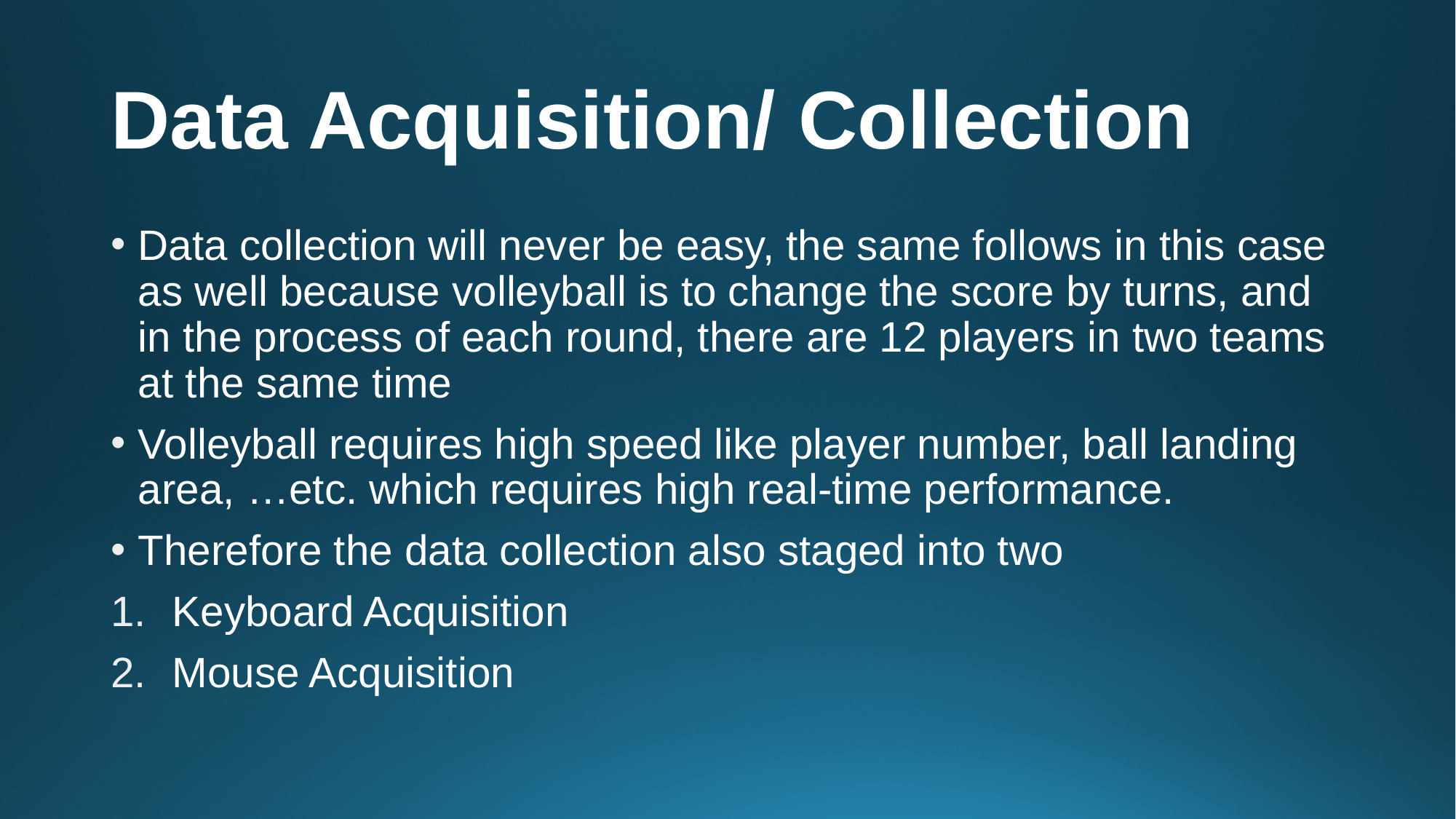

# Data Acquisition/ Collection
Data collection will never be easy, the same follows in this case as well because volleyball is to change the score by turns, and in the process of each round, there are 12 players in two teams at the same time
Volleyball requires high speed like player number, ball landing area, …etc. which requires high real-time performance.
Therefore the data collection also staged into two
Keyboard Acquisition
Mouse Acquisition